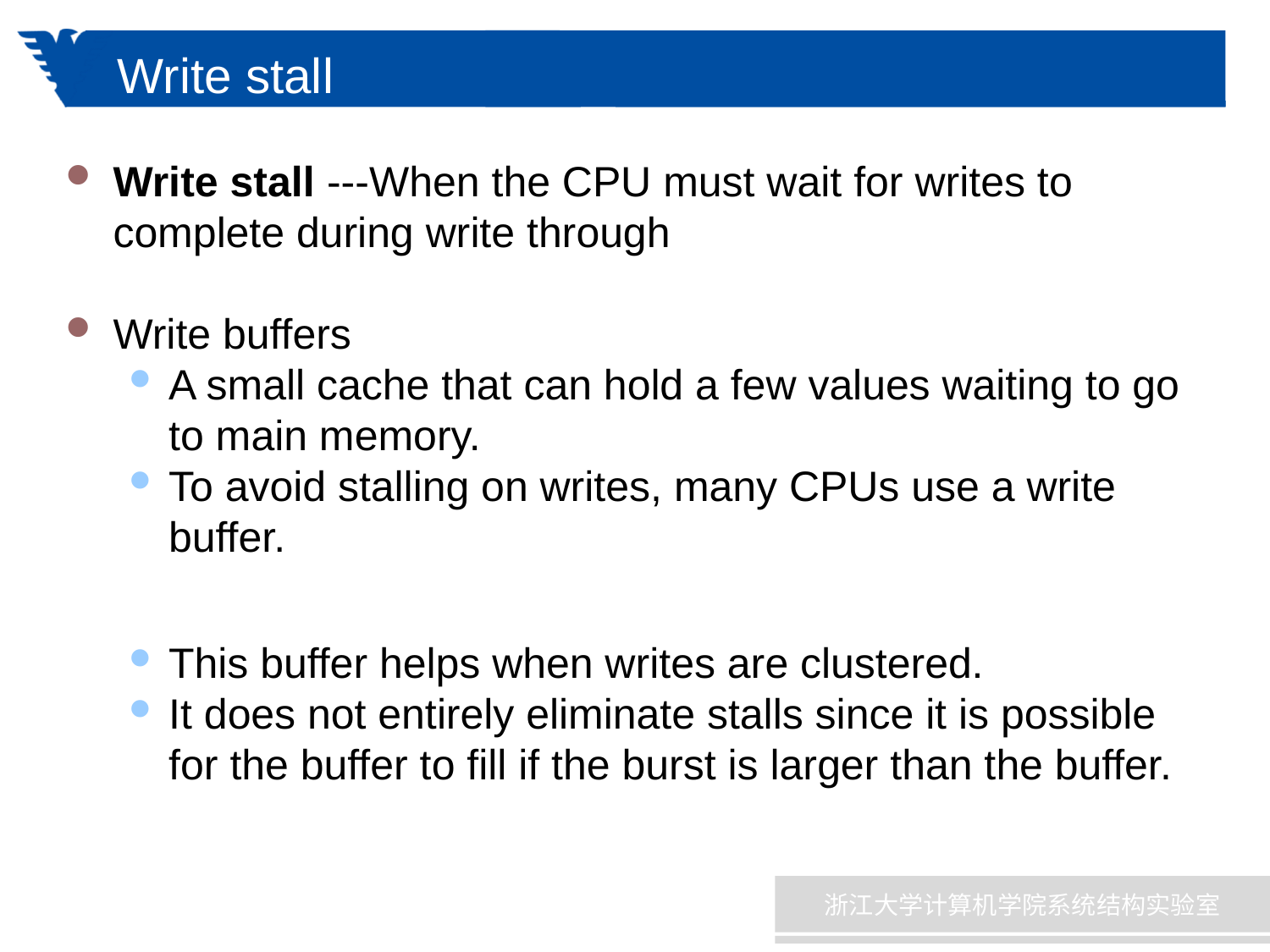

# Write stall
Write stall ---When the CPU must wait for writes to complete during write through

Write buffers
A small cache that can hold a few values waiting to go to main memory.
To avoid stalling on writes, many CPUs use a write buffer.

This buffer helps when writes are clustered.
It does not entirely eliminate stalls since it is possible for the buffer to fill if the burst is larger than the buffer.